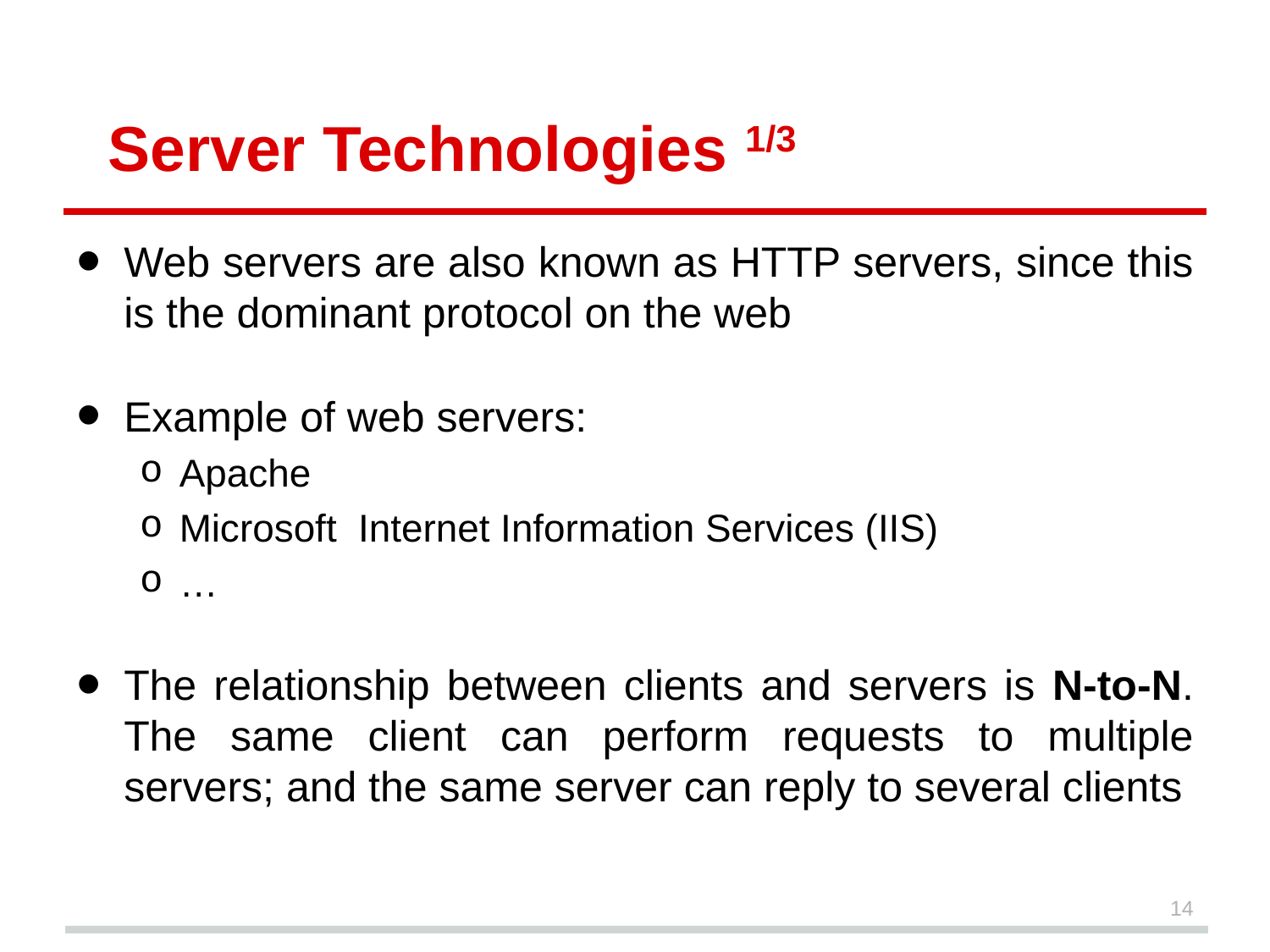

# Server Technologies 1/3
Web servers are also known as HTTP servers, since this is the dominant protocol on the web
Example of web servers:
Apache
Microsoft  Internet Information Services (IIS)
…
The relationship between clients and servers is N-to-N. The same client can perform requests to multiple servers; and the same server can reply to several clients

14